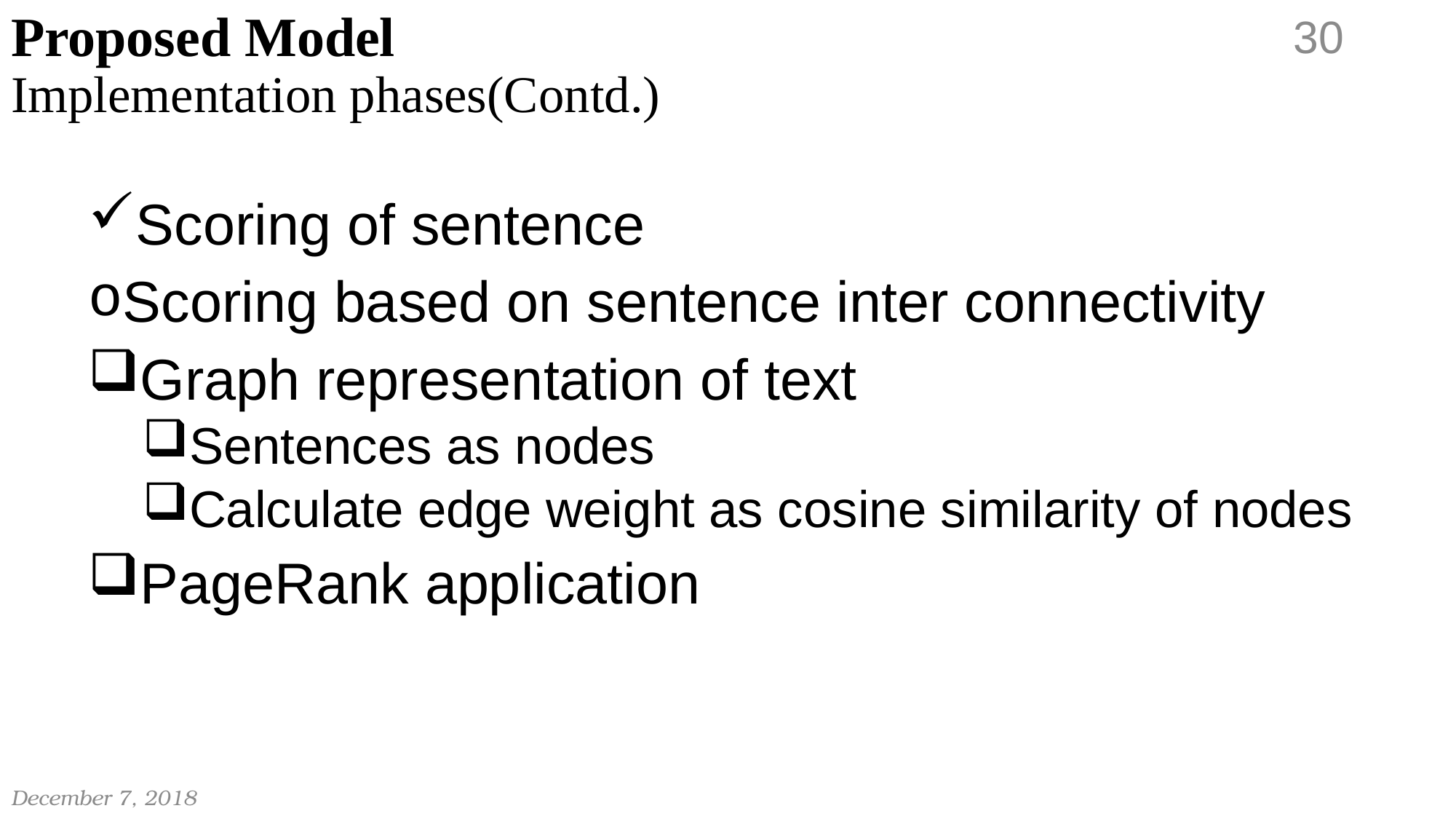

Proposed Model
Implementation phases(Contd.)
30
Scoring of sentence
Scoring based on sentence inter connectivity
Graph representation of text
Sentences as nodes
Calculate edge weight as cosine similarity of nodes
PageRank application
December 7, 2018